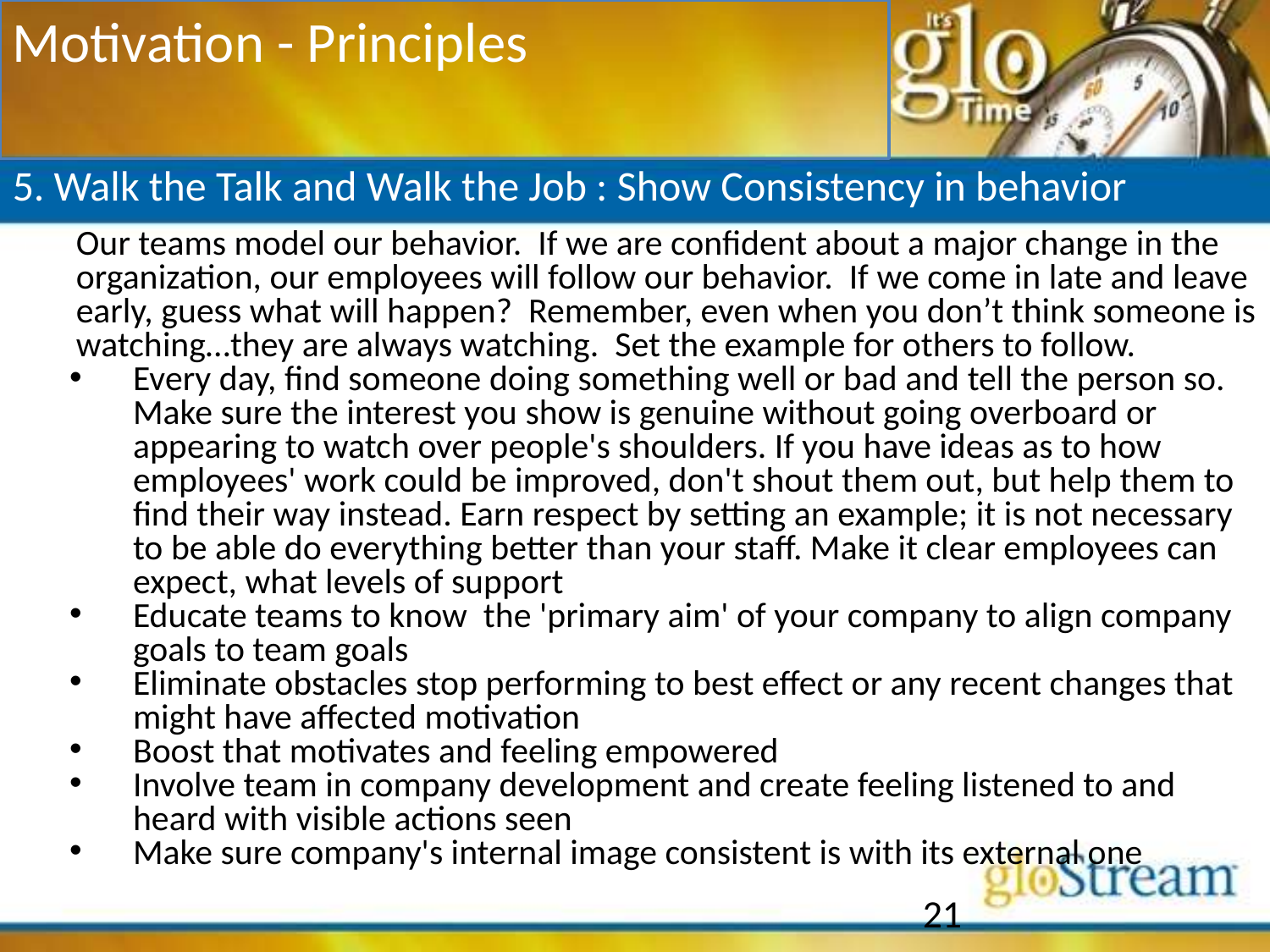

Motivation - Principles
5. Walk the Talk and Walk the Job : Show Consistency in behavior
	Our teams model our behavior.  If we are confident about a major change in the organization, our employees will follow our behavior.  If we come in late and leave early, guess what will happen?  Remember, even when you don’t think someone is watching…they are always watching.  Set the example for others to follow.
Every day, find someone doing something well or bad and tell the person so. Make sure the interest you show is genuine without going overboard or appearing to watch over people's shoulders. If you have ideas as to how employees' work could be improved, don't shout them out, but help them to find their way instead. Earn respect by setting an example; it is not necessary to be able do everything better than your staff. Make it clear employees can expect, what levels of support
Educate teams to know  the 'primary aim' of your company to align company goals to team goals
Eliminate obstacles stop performing to best effect or any recent changes that might have affected motivation
Boost that motivates and feeling empowered
Involve team in company development and create feeling listened to and heard with visible actions seen
Make sure company's internal image consistent is with its external one
21